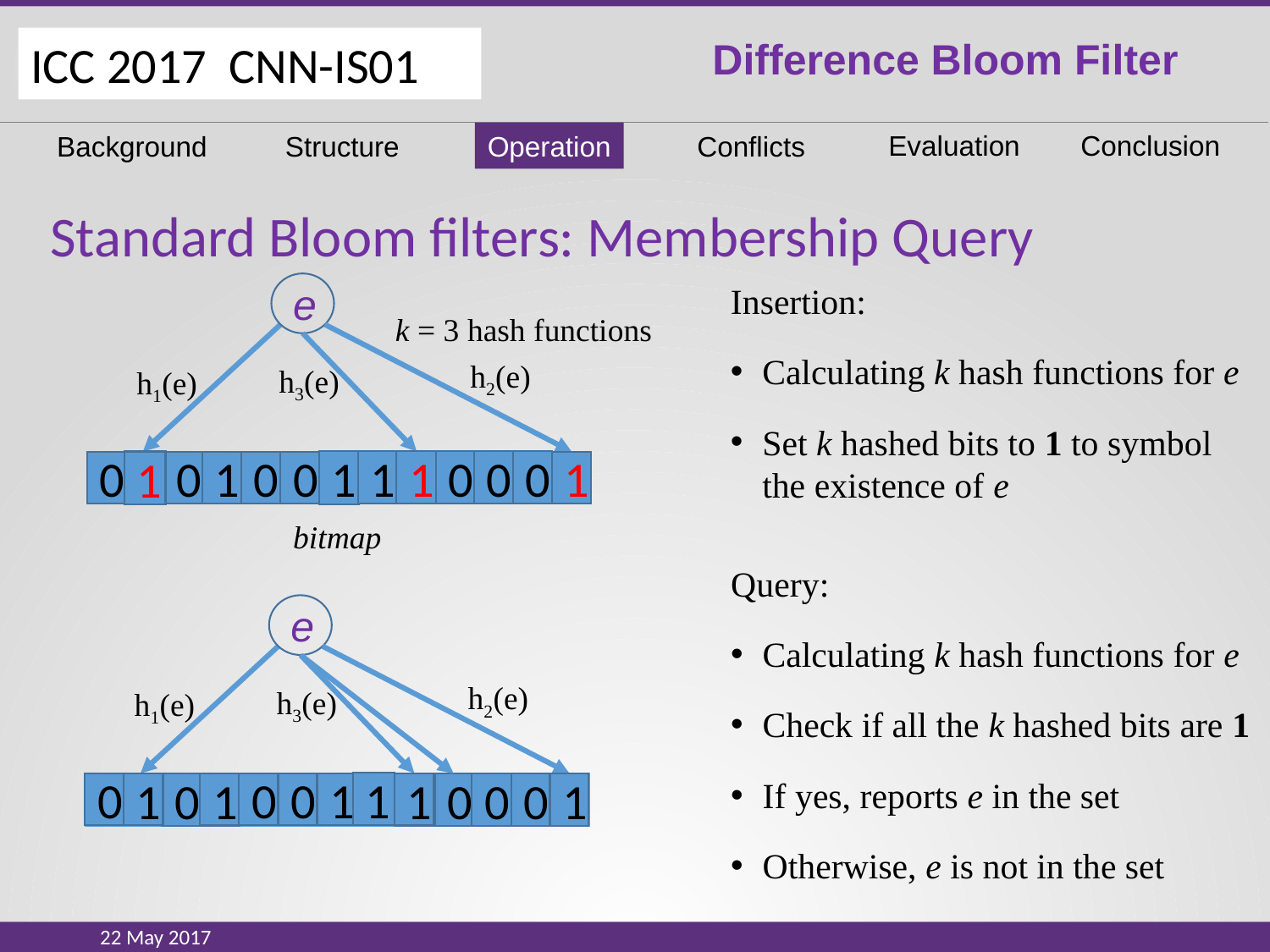

Difference Bloom Filter
ICC 2017  CNN-IS01
Evaluation
Conclusion
Background
Structure
Operation
Conflicts
Standard Bloom filters: Membership Query

Insertion:
Calculating k hash functions for e
Set k hashed bits to 1 to symbol the existence of e

e
k = 3 hash functions
h2(e)
h3(e)
h1(e)
1
1
1
0
0
0
1
0
0
1
0
0
0
1
1
0

bitmap
Query:
Calculating k hash functions for e
Check if all the k hashed bits are 1
If yes, reports e in the set
Otherwise, e is not in the set

e
h2(e)
h3(e)
h1(e)
1
0
0
1
0
0
0
1
1
0

0
0
0
1
1
1
22 May 2017
4